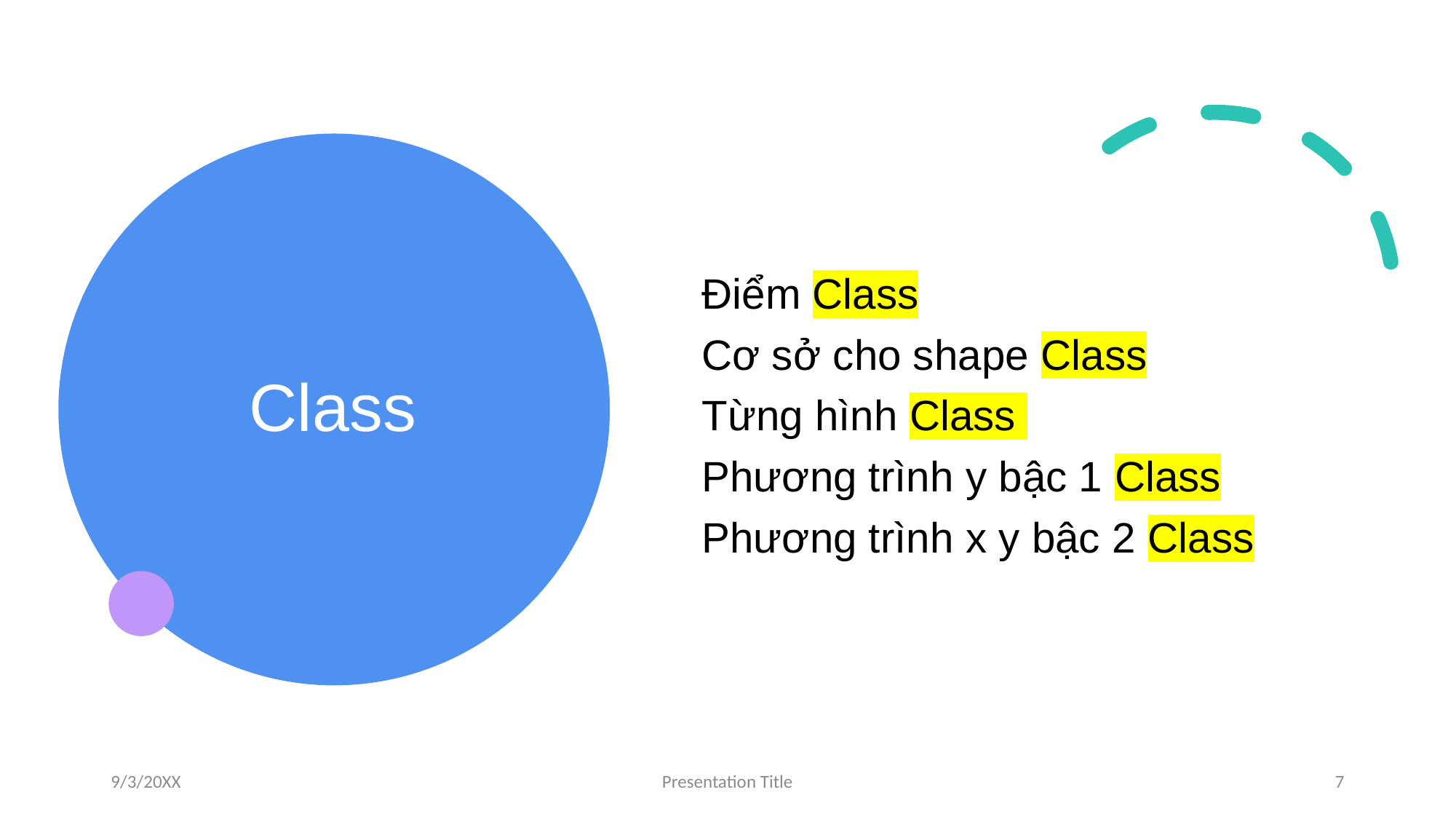

# Class
Điểm Class
Cơ sở cho shape Class
Từng hình Class
Phương trình y bậc 1 Class
Phương trình x y bậc 2 Class
9/3/20XX
Presentation Title
7